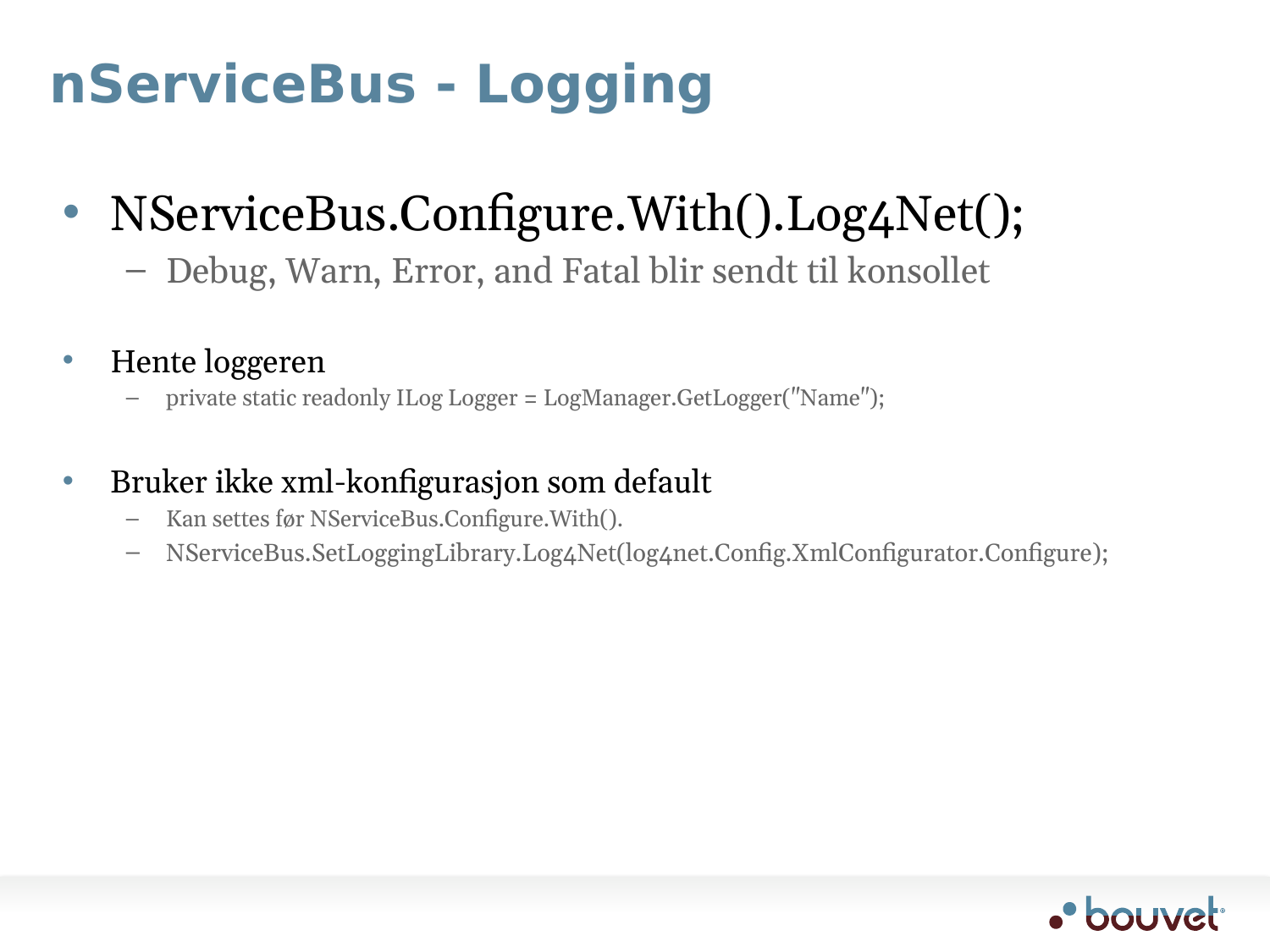

# nServiceBus - Logging
NServiceBus.Configure.With().Log4Net();
Debug, Warn, Error, and Fatal blir sendt til konsollet

Hente loggeren
private static readonly ILog Logger = LogManager.GetLogger("Name");

Bruker ikke xml-konfigurasjon som default
Kan settes før NServiceBus.Configure.With().
NServiceBus.SetLoggingLibrary.Log4Net(log4net.Config.XmlConfigurator.Configure);